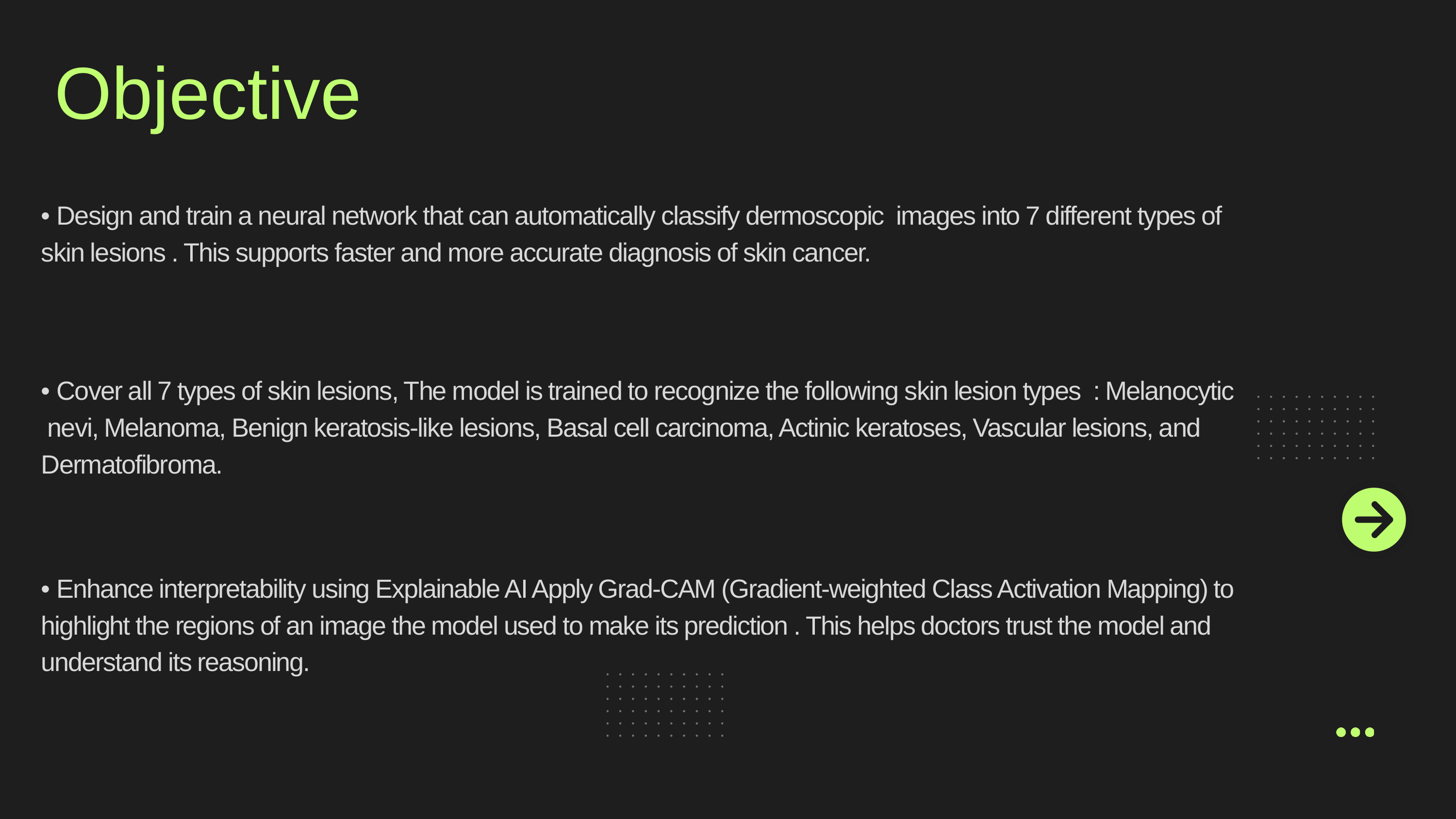

Objective
• Design and train a neural network that can automatically classify dermoscopic  images into 7 different types of skin lesions . This supports faster and more accurate diagnosis of skin cancer.
• Cover all 7 types of skin lesions, The model is trained to recognize the following skin lesion types  : Melanocytic  nevi, Melanoma, Benign keratosis-like lesions, Basal cell carcinoma, Actinic keratoses, Vascular lesions, and Dermatofibroma.

• Enhance interpretability using Explainable AI Apply Grad-CAM (Gradient-weighted Class Activation Mapping) to highlight the regions of an image the model used to make its prediction . This helps doctors trust the model and understand its reasoning.